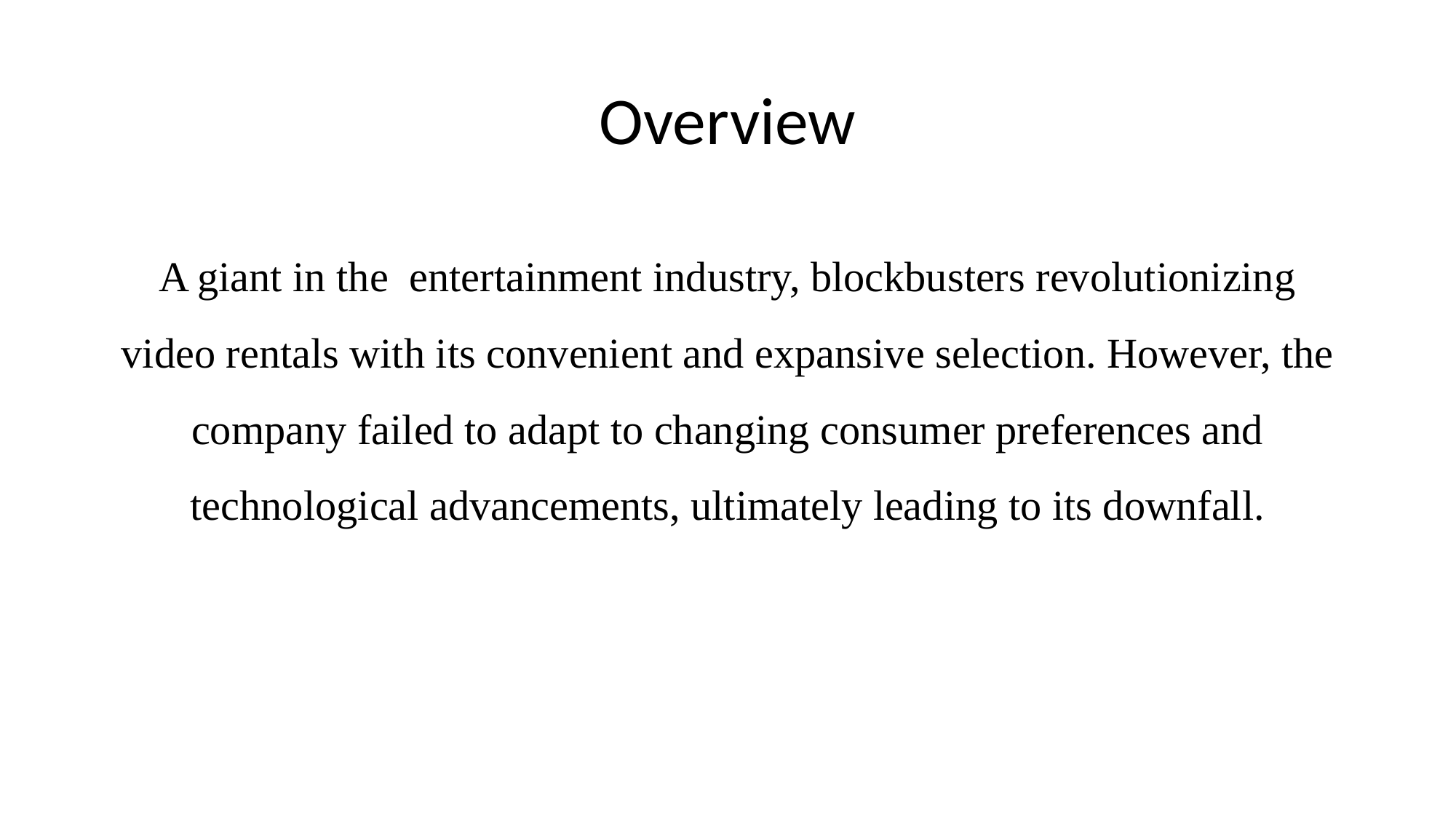

# Overview
A giant in the  entertainment industry, blockbusters revolutionizing video rentals with its convenient and expansive selection. However, the company failed to adapt to changing consumer preferences and technological advancements, ultimately leading to its downfall.